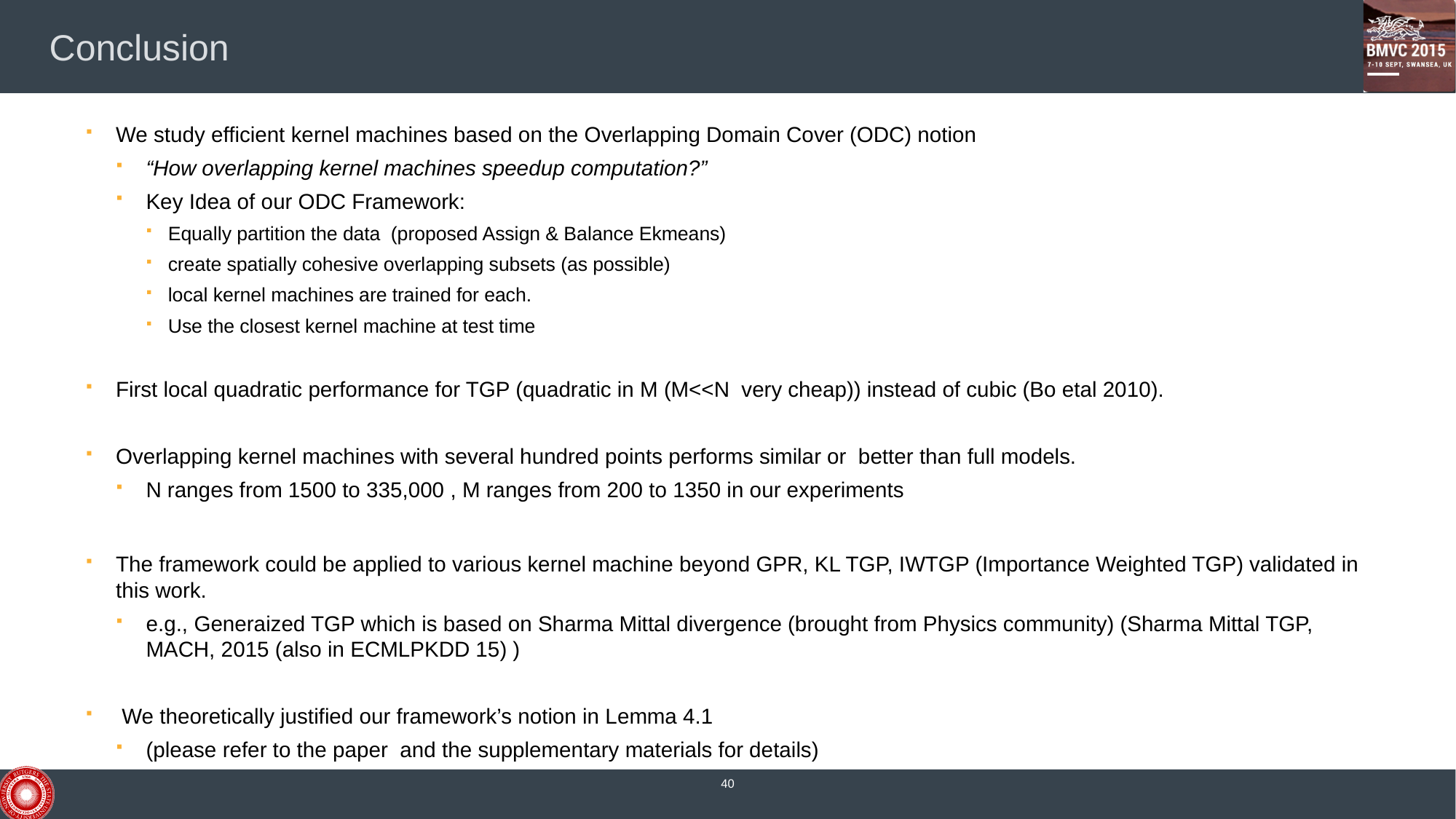

# Conclusion
We study efficient kernel machines based on the Overlapping Domain Cover (ODC) notion
“How overlapping kernel machines speedup computation?”
Key Idea of our ODC Framework:
Equally partition the data  (proposed Assign & Balance Ekmeans)
create spatially cohesive overlapping subsets (as possible)
local kernel machines are trained for each.
Use the closest kernel machine at test time

First local quadratic performance for TGP (quadratic in M (M<<N  very cheap)) instead of cubic (Bo etal 2010).

Overlapping kernel machines with several hundred points performs similar or  better than full models.
N ranges from 1500 to 335,000 , M ranges from 200 to 1350 in our experiments

The framework could be applied to various kernel machine beyond GPR, KL TGP, IWTGP (Importance Weighted TGP) validated in this work.
e.g., Generaized TGP which is based on Sharma Mittal divergence (brought from Physics community) (Sharma Mittal TGP, MACH, 2015 (also in ECMLPKDD 15) )

 We theoretically justified our framework’s notion in Lemma 4.1
(please refer to the paper  and the supplementary materials for details)
40